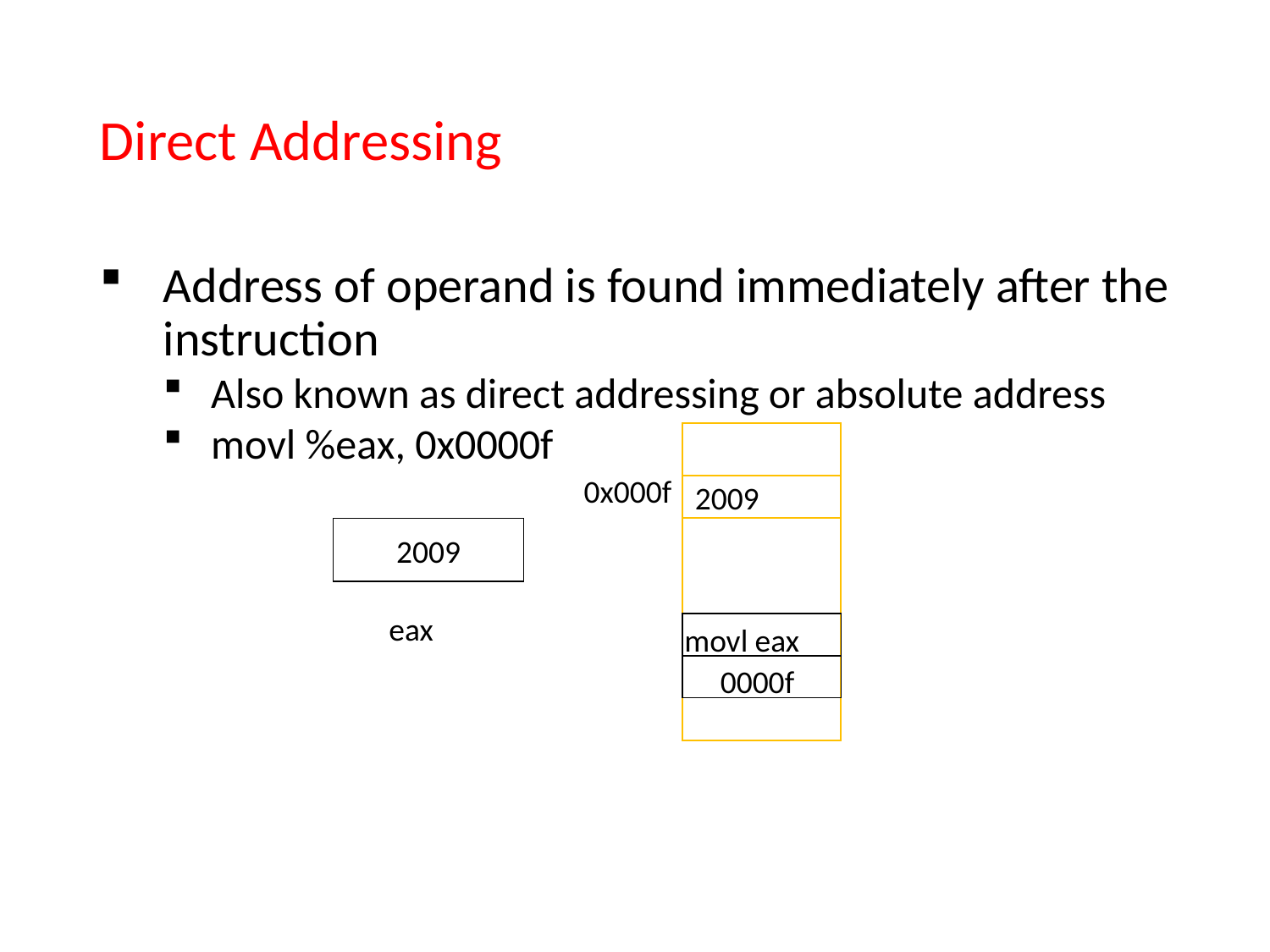

Direct Addressing
Address of operand is found immediately after the instruction
Also known as direct addressing or absolute address
movl %eax, 0x0000f

0x000f
2009
2009
eax
movl eax

0000f